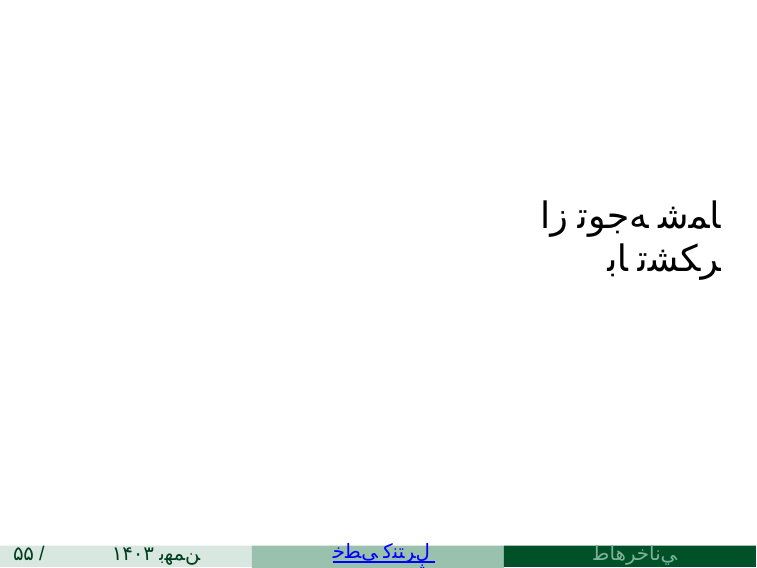

ﺎﻤﺷ ﻪﺟﻮﺗ ﺯﺍ ﺮﻜﺸﺗ ﺎﺑ
۵۵ / ۵۵
۱۴۰۳ ﻦﻤﻬﺑ ۱۶
ﻲﻧﺎﺧﺮﻫﺎﻃ ﺪﺑﺭﺎﺑ

ﻲﻄﺧ ﻝﺮﺘﻨﻛ ﻩﮊﻭﺮﭘ